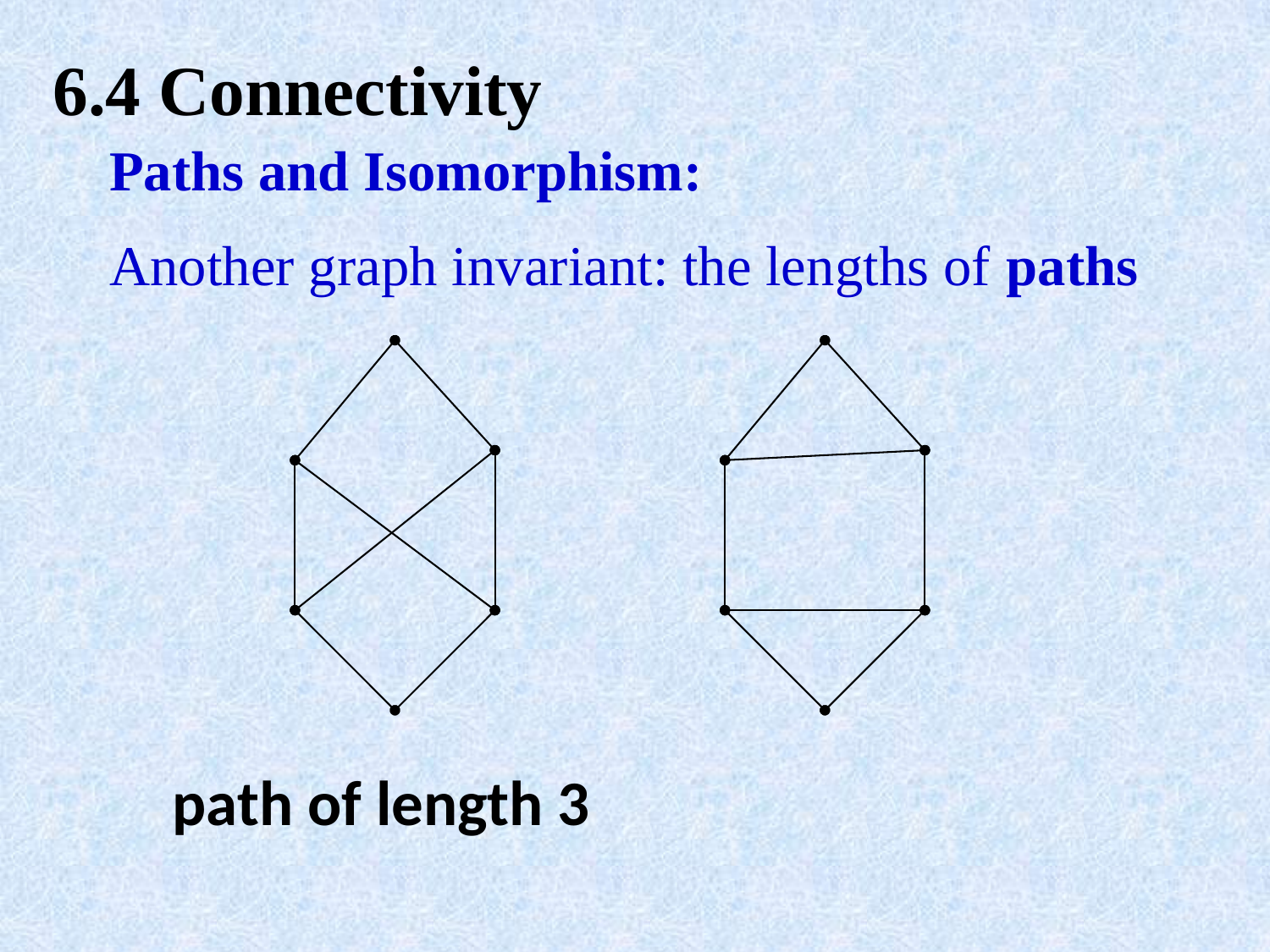

6.4 Connectivity
Paths and Isomorphism:
Another graph invariant: the lengths of paths

path of length 3